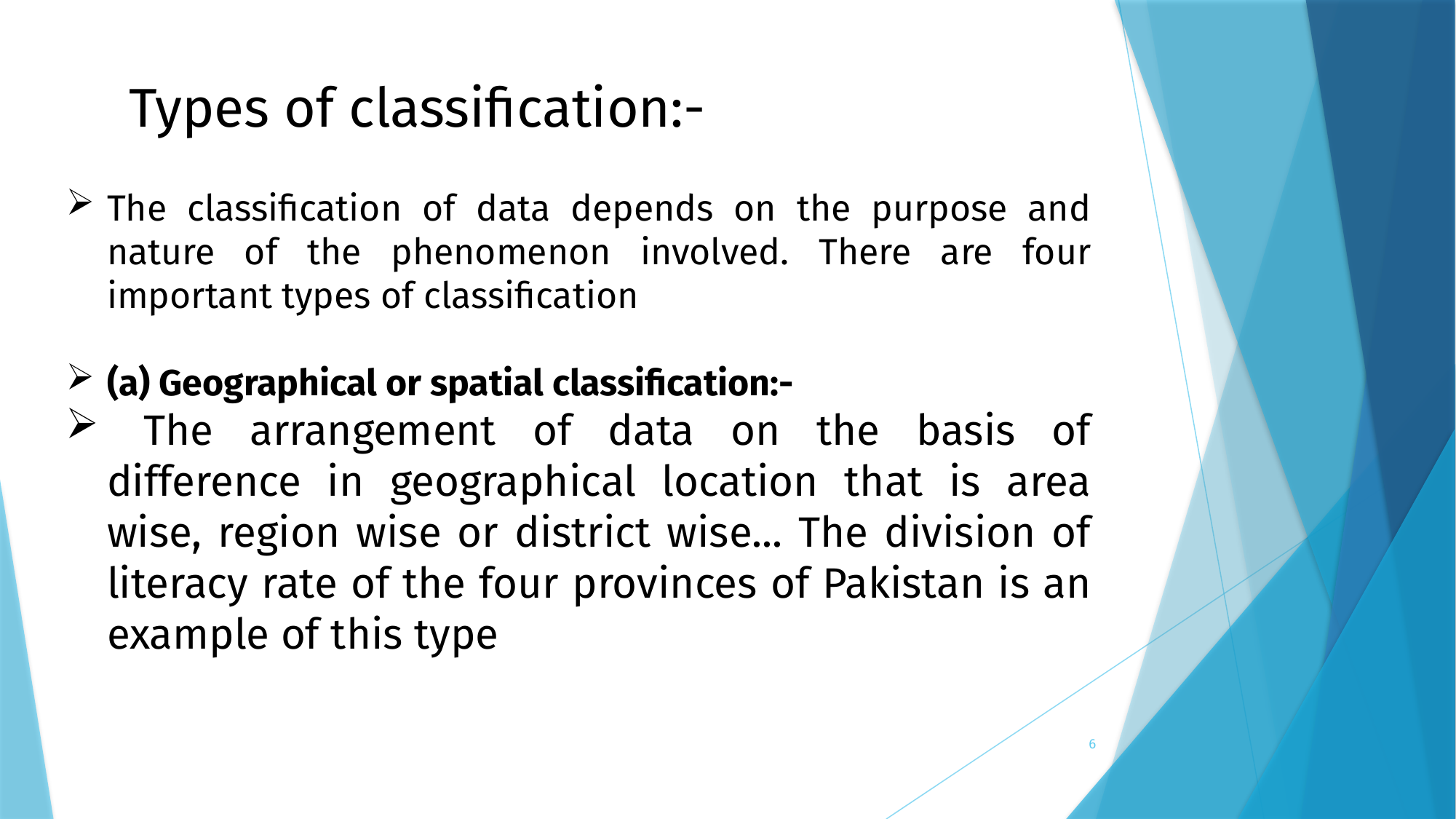

Types of classification:-
The classification of data depends on the purpose and nature of the phenomenon involved. There are four important types of classification

(a) Geographical or spatial classification:-
 The arrangement of data on the basis of difference in geographical location that is area wise, region wise or district wise... The division of literacy rate of the four provinces of Pakistan is an example of this type
6